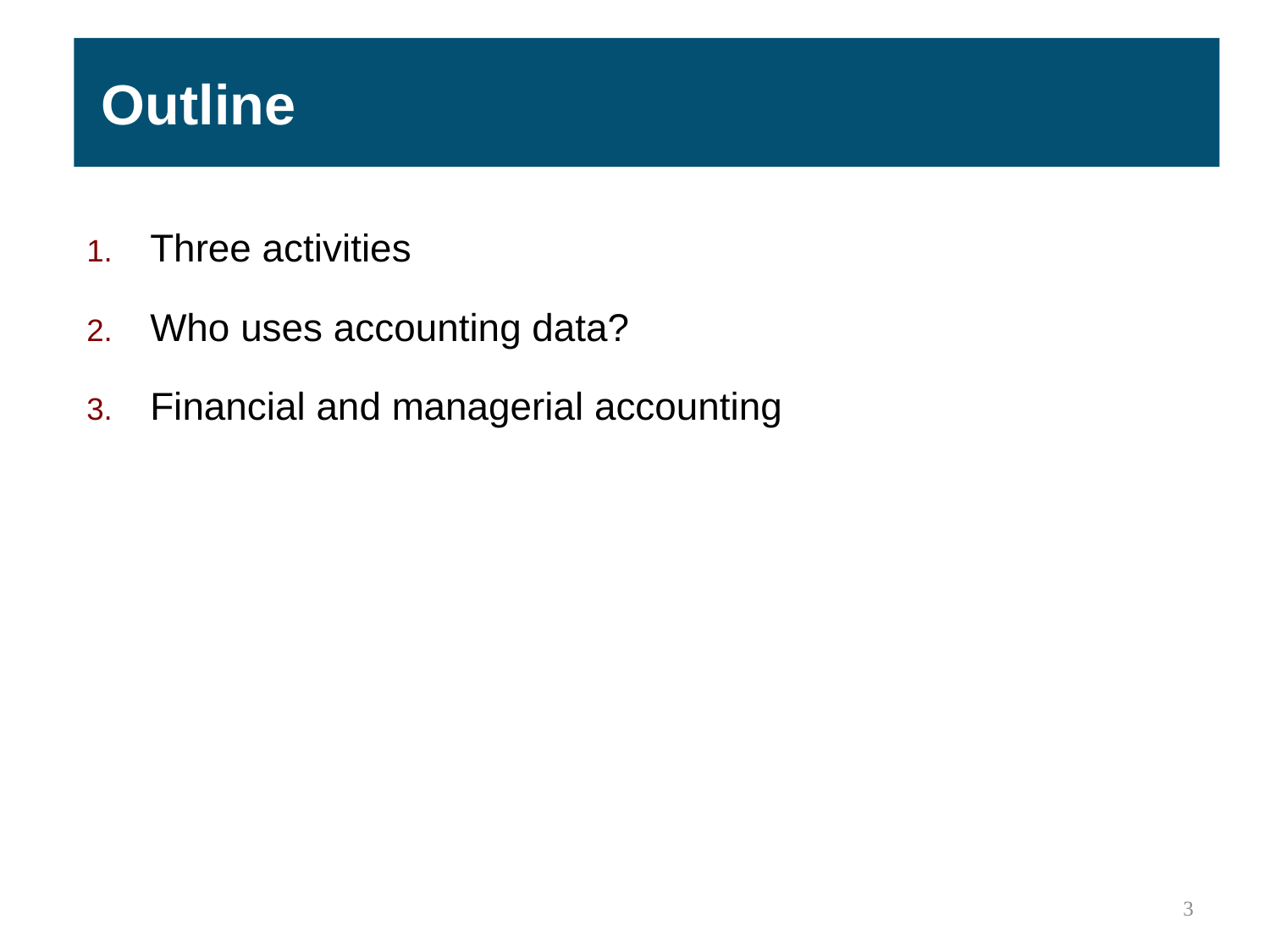

Outline
Three activities
Who uses accounting data?
Financial and managerial accounting
3